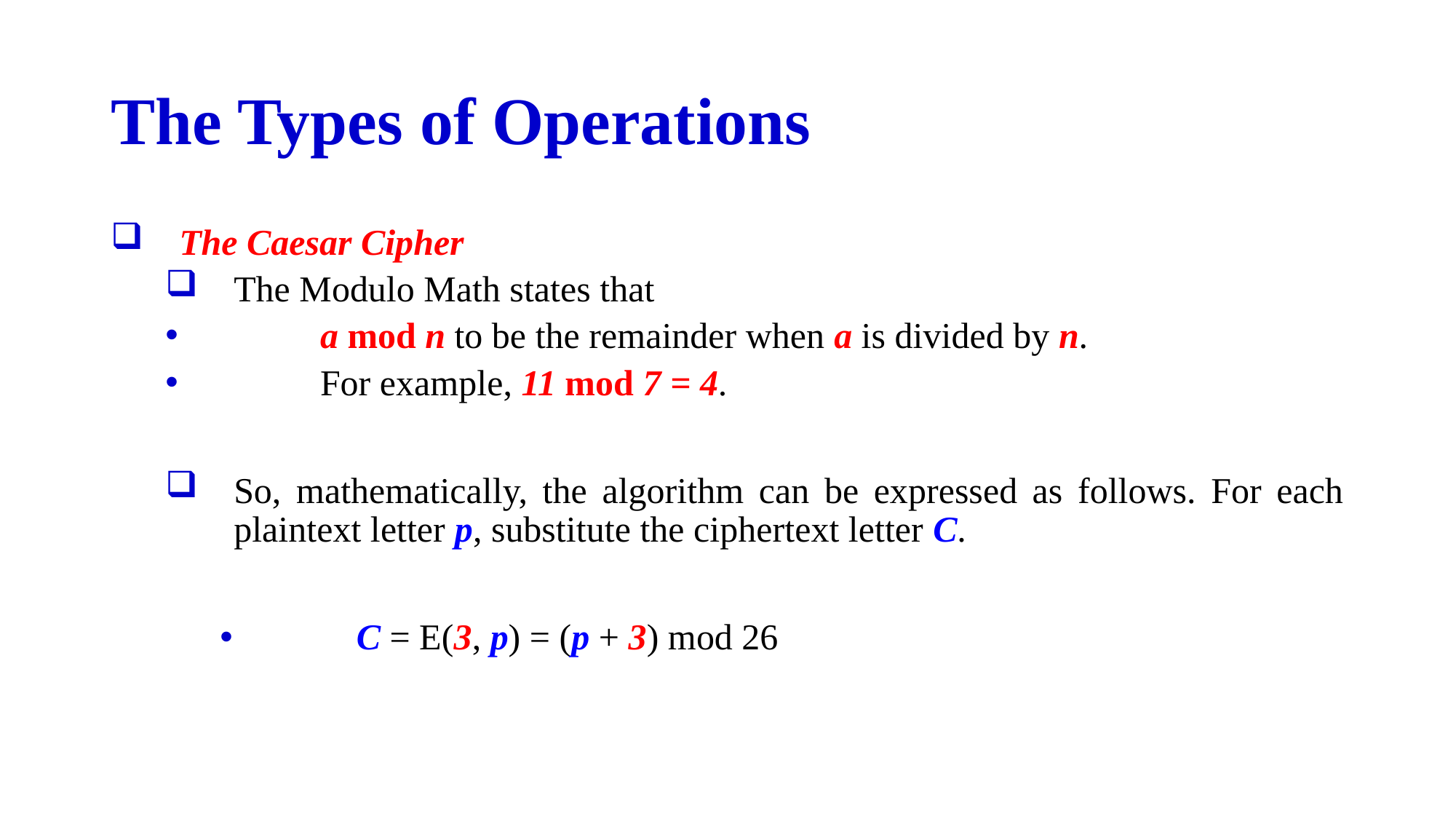

# The Types of Operations
The Caesar Cipher
The Modulo Math states that
 	  a mod n to be the remainder when a is divided by n.
	  For example, 11 mod 7 = 4.

So, mathematically, the algorithm can be expressed as follows. For each plaintext letter p, substitute the ciphertext letter C.

	C = E(3, p) = (p + 3) mod 26